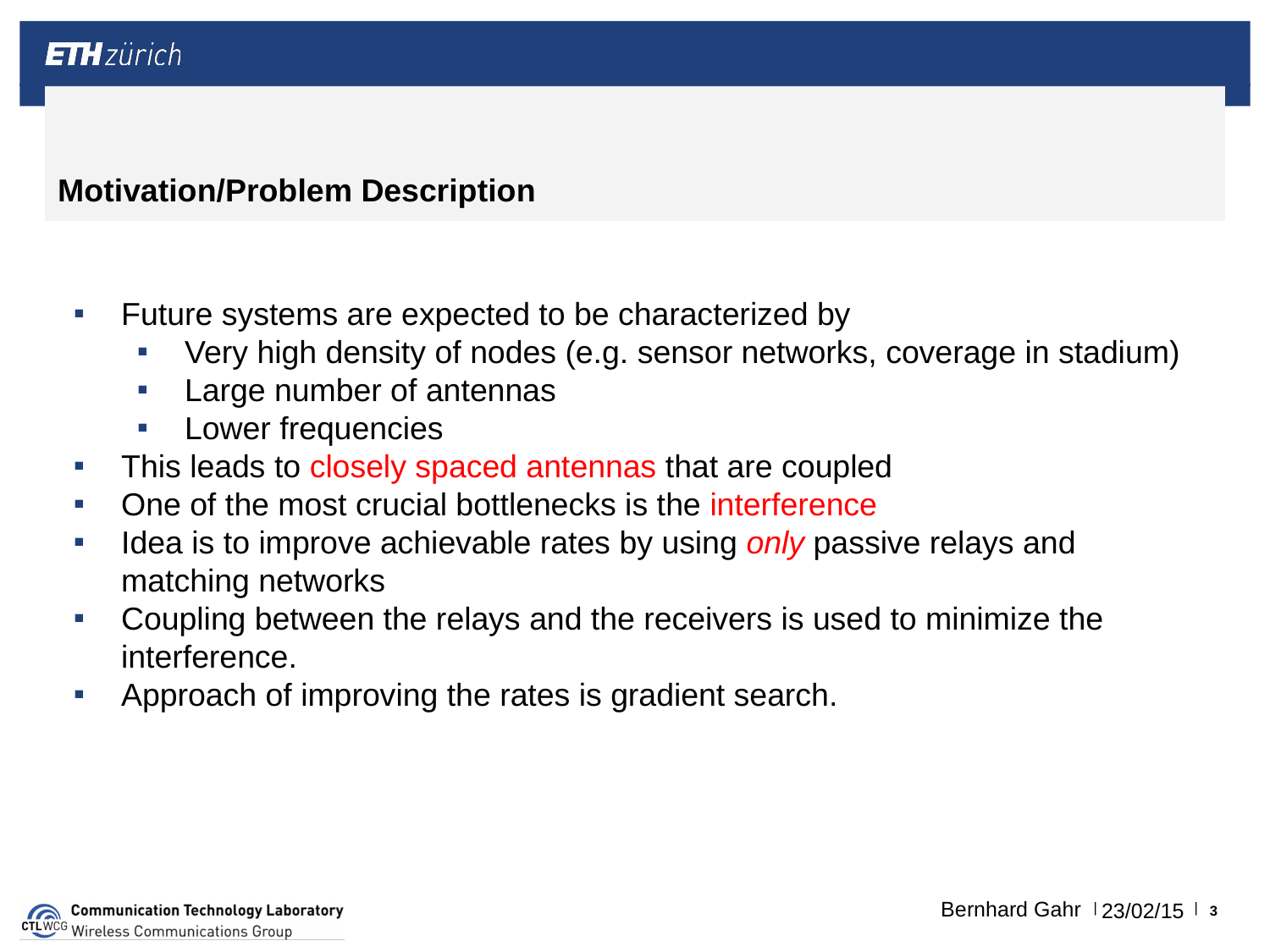

# Motivation/Problem Description
Future systems are expected to be characterized by
Very high density of nodes (e.g. sensor networks, coverage in stadium)
Large number of antennas
Lower frequencies
This leads to closely spaced antennas that are coupled
One of the most crucial bottlenecks is the interference
Idea is to improve achievable rates by using only passive relays and matching networks
Coupling between the relays and the receivers is used to minimize the interference.
Approach of improving the rates is gradient search.

3